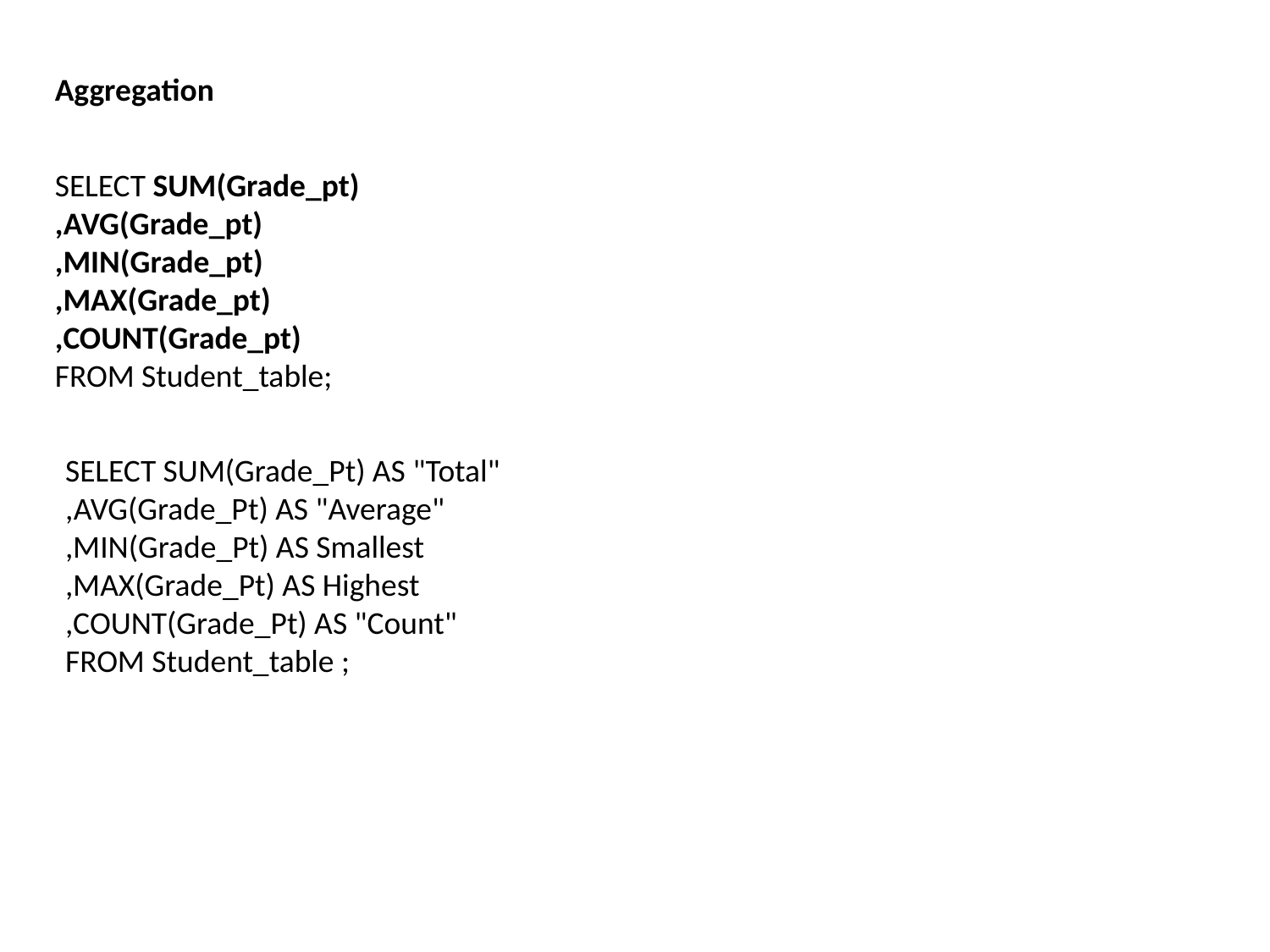

Aggregation
SELECT SUM(Grade_pt)
,AVG(Grade_pt)
,MIN(Grade_pt)
,MAX(Grade_pt)
,COUNT(Grade_pt)
FROM Student_table;
SELECT SUM(Grade_Pt) AS "Total"
,AVG(Grade_Pt) AS "Average"
,MIN(Grade_Pt) AS Smallest
,MAX(Grade_Pt) AS Highest
,COUNT(Grade_Pt) AS "Count"
FROM Student_table ;